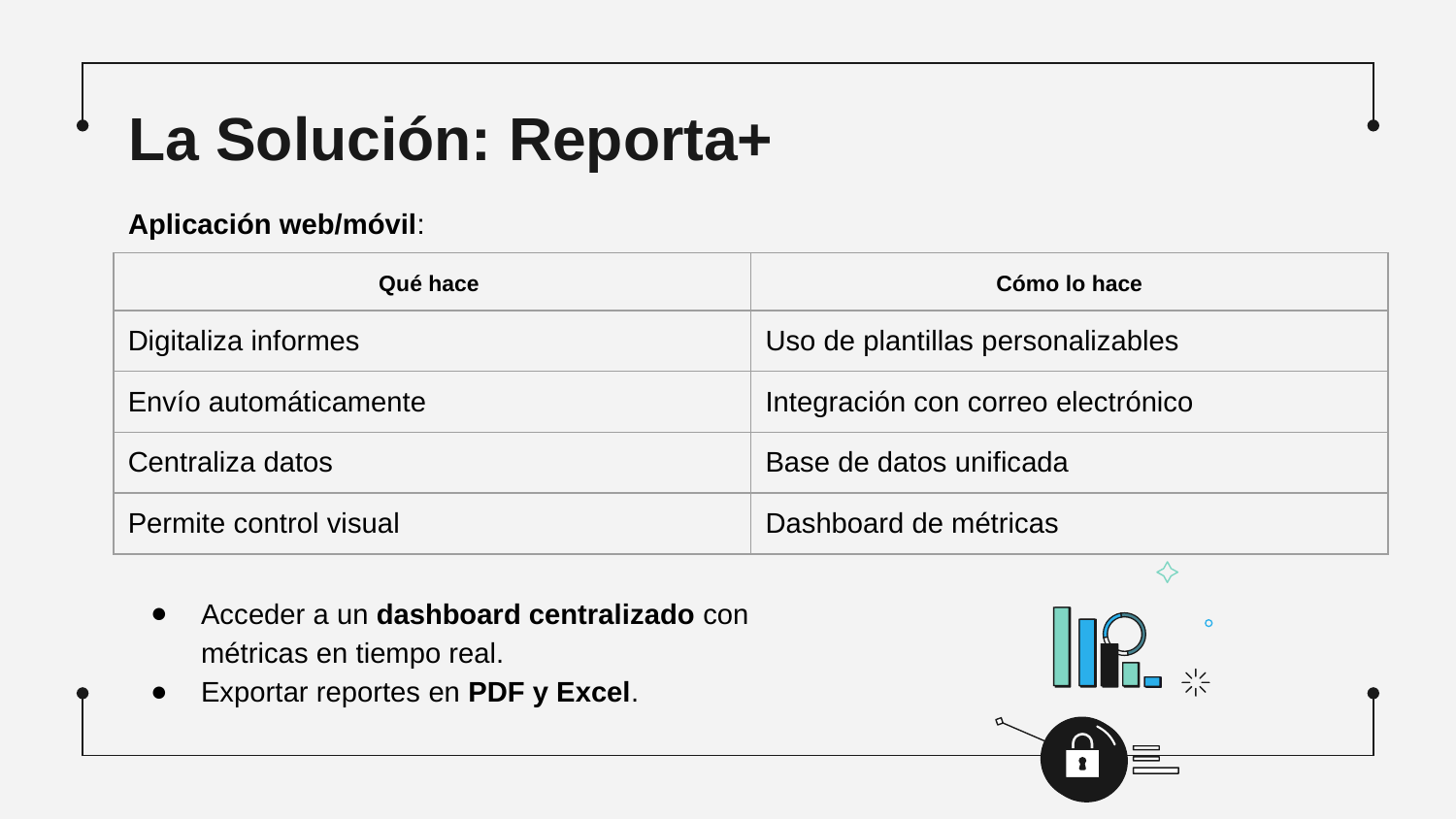

# La Solución: Reporta+
Aplicación web/móvil:

Acceder a un dashboard centralizado con métricas en tiempo real.
Exportar reportes en PDF y Excel.

| Qué hace | Cómo lo hace |
| --- | --- |
| Digitaliza informes | Uso de plantillas personalizables |
| Envío automáticamente | Integración con correo electrónico |
| Centraliza datos | Base de datos unificada |
| Permite control visual | Dashboard de métricas |